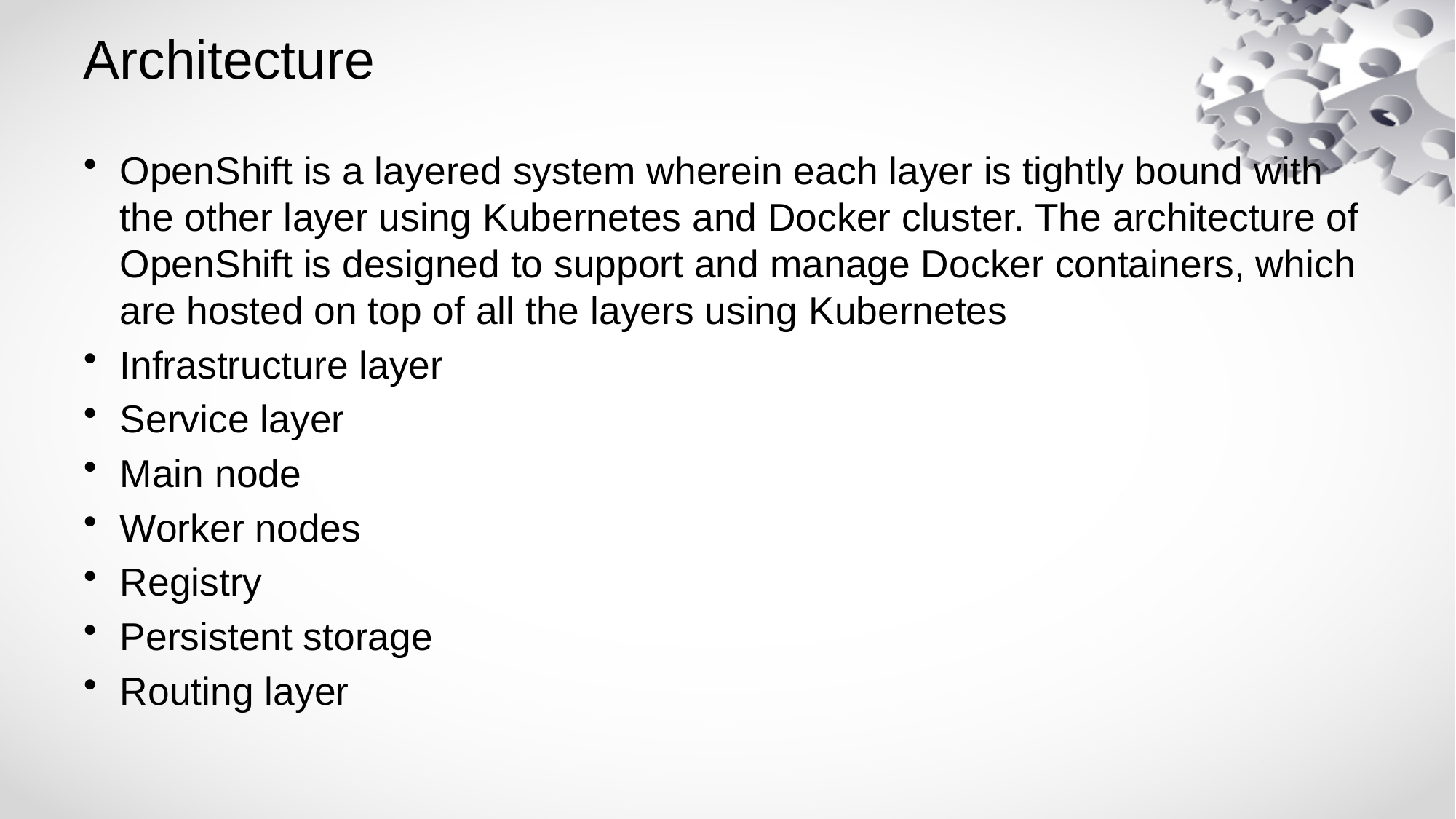

# Architecture
OpenShift is a layered system wherein each layer is tightly bound with the other layer using Kubernetes and Docker cluster. The architecture of OpenShift is designed to support and manage Docker containers, which are hosted on top of all the layers using Kubernetes
Infrastructure layer
Service layer
Main node
Worker nodes
Registry
Persistent storage
Routing layer